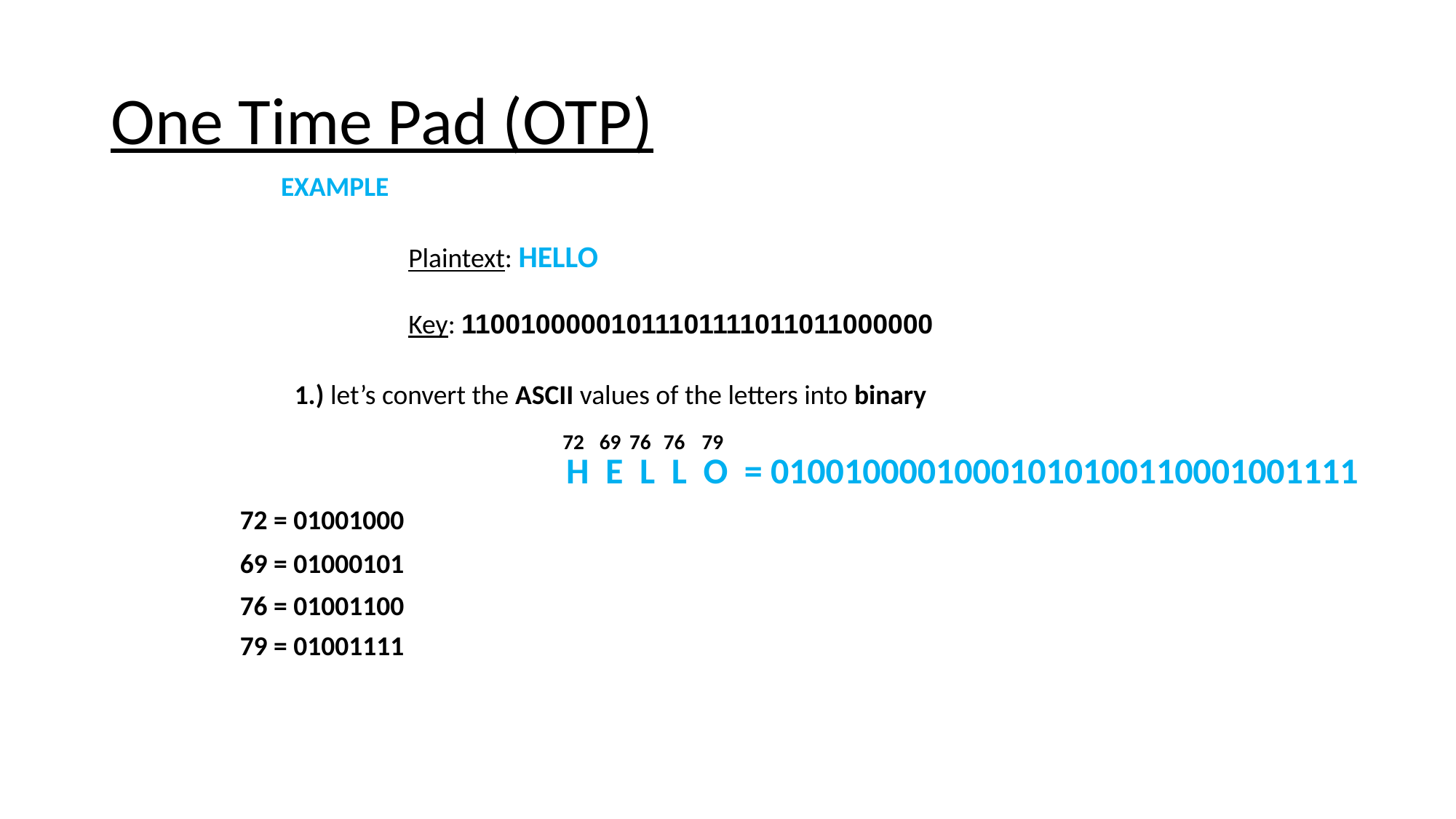

# One Time Pad (OTP)
EXAMPLE

Plaintext: HELLO

Key: 11001000001011101111011011000000
1.) let’s convert the ASCII values of the letters into binary
79
72
69
76
76
H  E  L  L  O  = 01001000010001010100110001001111
72 = 01001000
69 = 01000101
76 = 01001100
79 = 01001111